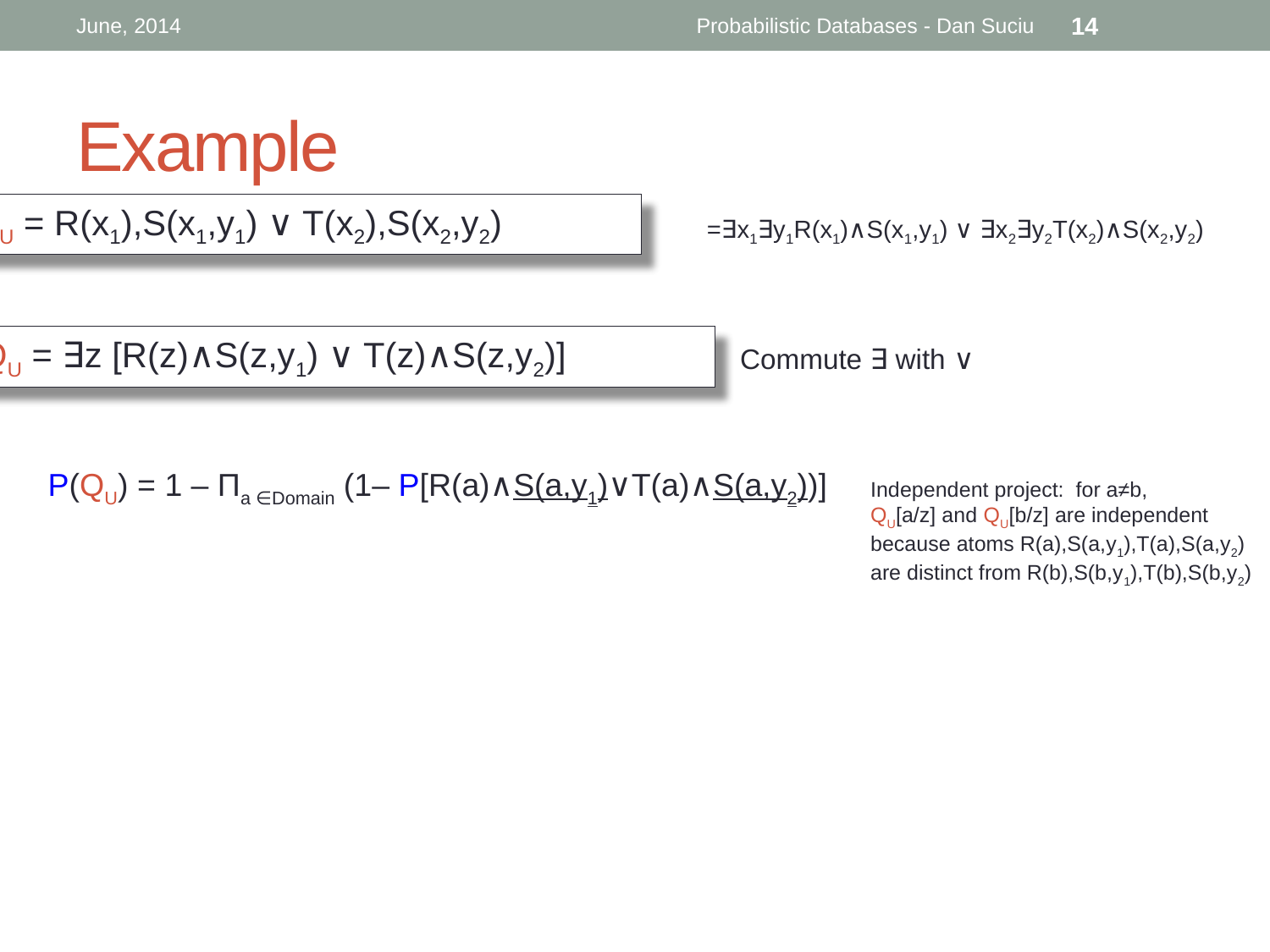

June, 2014
Probabilistic Databases - Dan Suciu
14
# Example
QU = R(x1),S(x1,y1) ∨ T(x2),S(x2,y2)
=∃x1∃y1R(x1)∧S(x1,y1) ∨ ∃x2∃y2T(x2)∧S(x2,y2)
QU = ∃z [R(z)∧S(z,y1) ∨ T(z)∧S(z,y2)]
Commute ∃ with ∨
P(QU) = 1 – Πa ∈Domain (1– P[R(a)∧S(a,y1)∨T(a)∧S(a,y2))]
Independent project:  for a≠b,
QU[a/z] and QU[b/z] are independent
because atoms R(a),S(a,y1),T(a),S(a,y2)
are distinct from R(b),S(b,y1),T(b),S(b,y2)